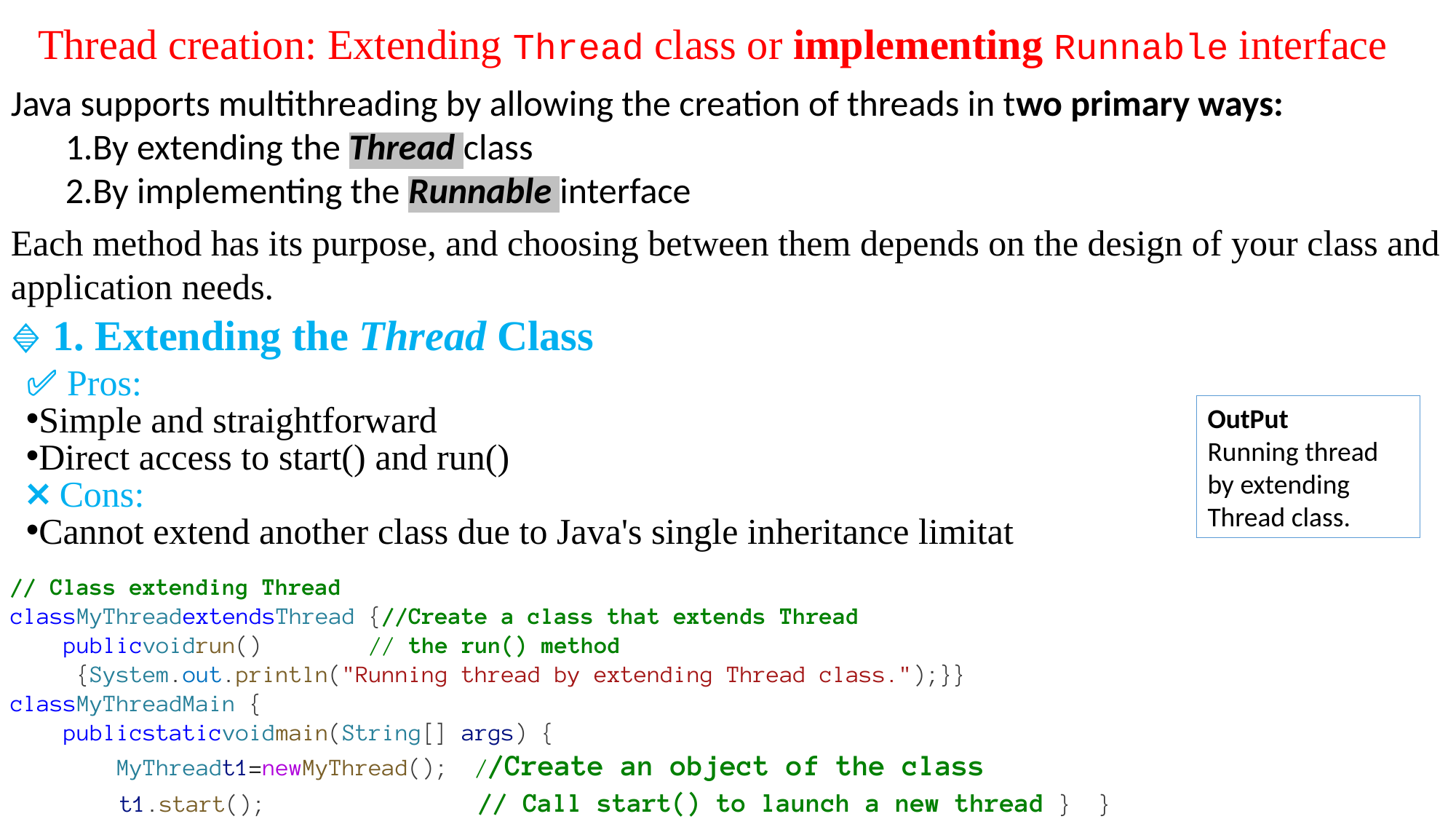

Thread creation: Extending Thread class or implementing Runnable interface
Java supports multithreading by allowing the creation of threads in two primary ways:
1.By extending the Thread class
2.By implementing the Runnable interface
Each method has its purpose, and choosing between them depends on the design of your class and application needs.
🔹 1. Extending the Thread Class
✅ Pros:
Simple and straightforward
Direct access to start() and run()
❌ Cons:
Cannot extend another class due to Java's single inheritance limitat
OutPut
Running thread by extending Thread class.
// Class extending Thread
classMyThreadextendsThread {//Create a class that extends Thread
    publicvoidrun()        // the run() method
     {System.out.println("Running thread by extending Thread class.");}}
classMyThreadMain {
    publicstaticvoidmain(String[] args) {
        MyThreadt1=newMyThread();  //Create an object of the class
        t1.start();                // Call start() to launch a new thread }  }